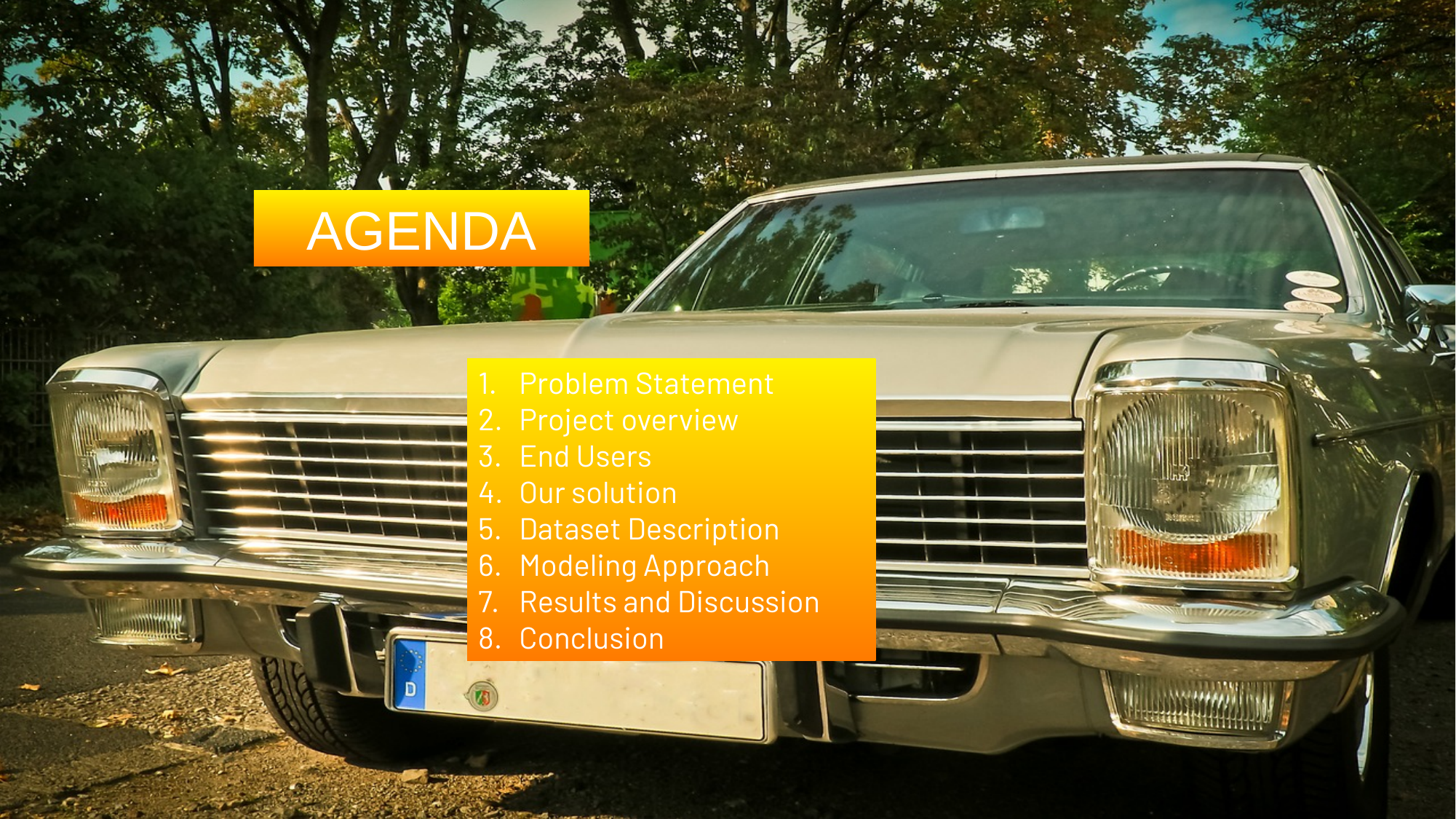

AGENDA
Problem Statement
Project overview
End Users
Our solution
Dataset Description
Modeling Approach
Results and Discussion
Conclusion